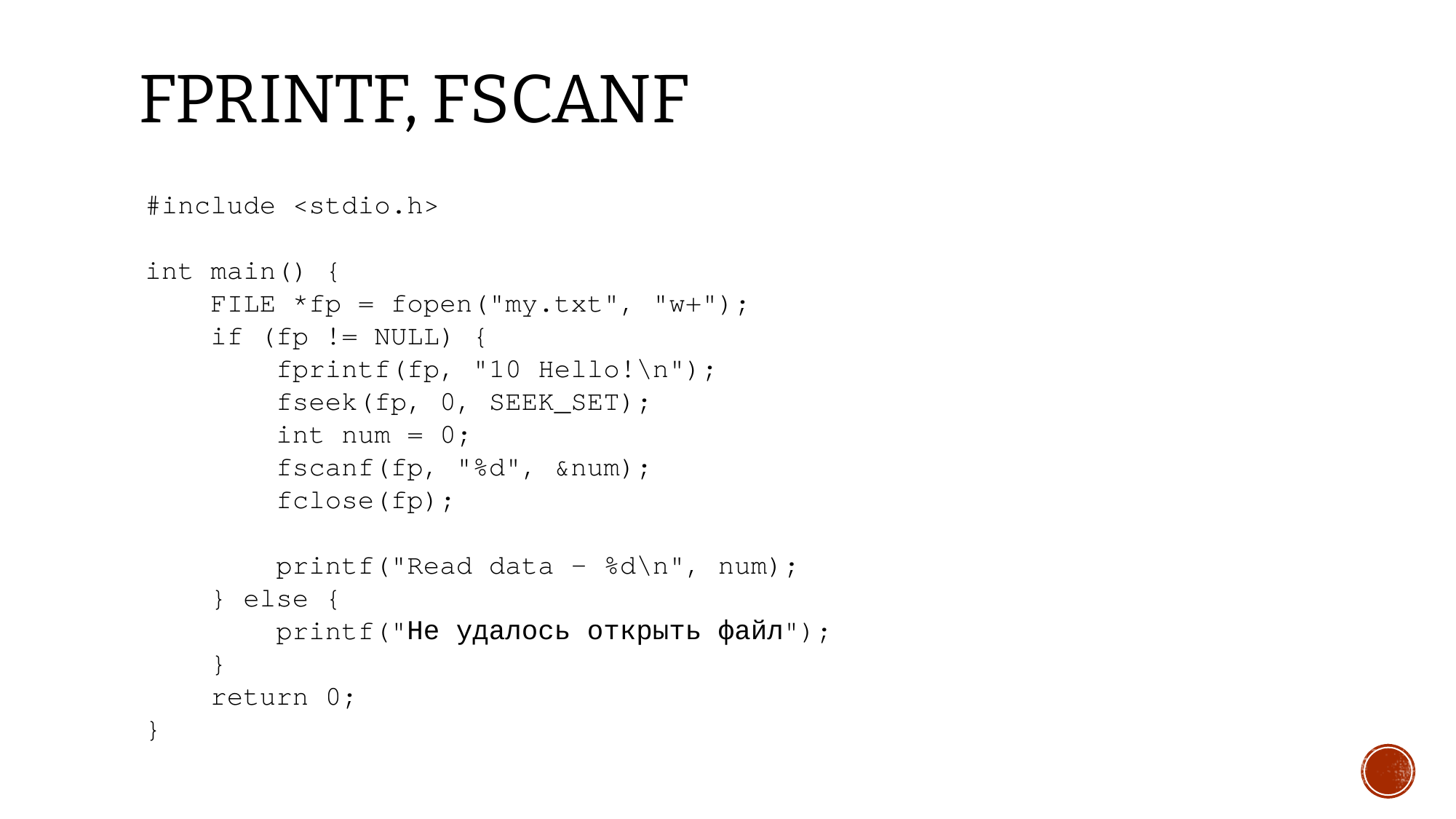

# fprintf, fscanf
#include <stdio.h>
int main() {
    FILE *fp = fopen("my.txt", "w+");
    if (fp != NULL) {
        fprintf(fp, "10 Hello!\n");
        fseek(fp, 0, SEEK_SET);
        int num = 0;
        fscanf(fp, "%d", &num);
        fclose(fp);
        printf("Read data - %d\n", num);
    } else {
        printf("Не удалось открыть файл");
    }
    return 0;
}